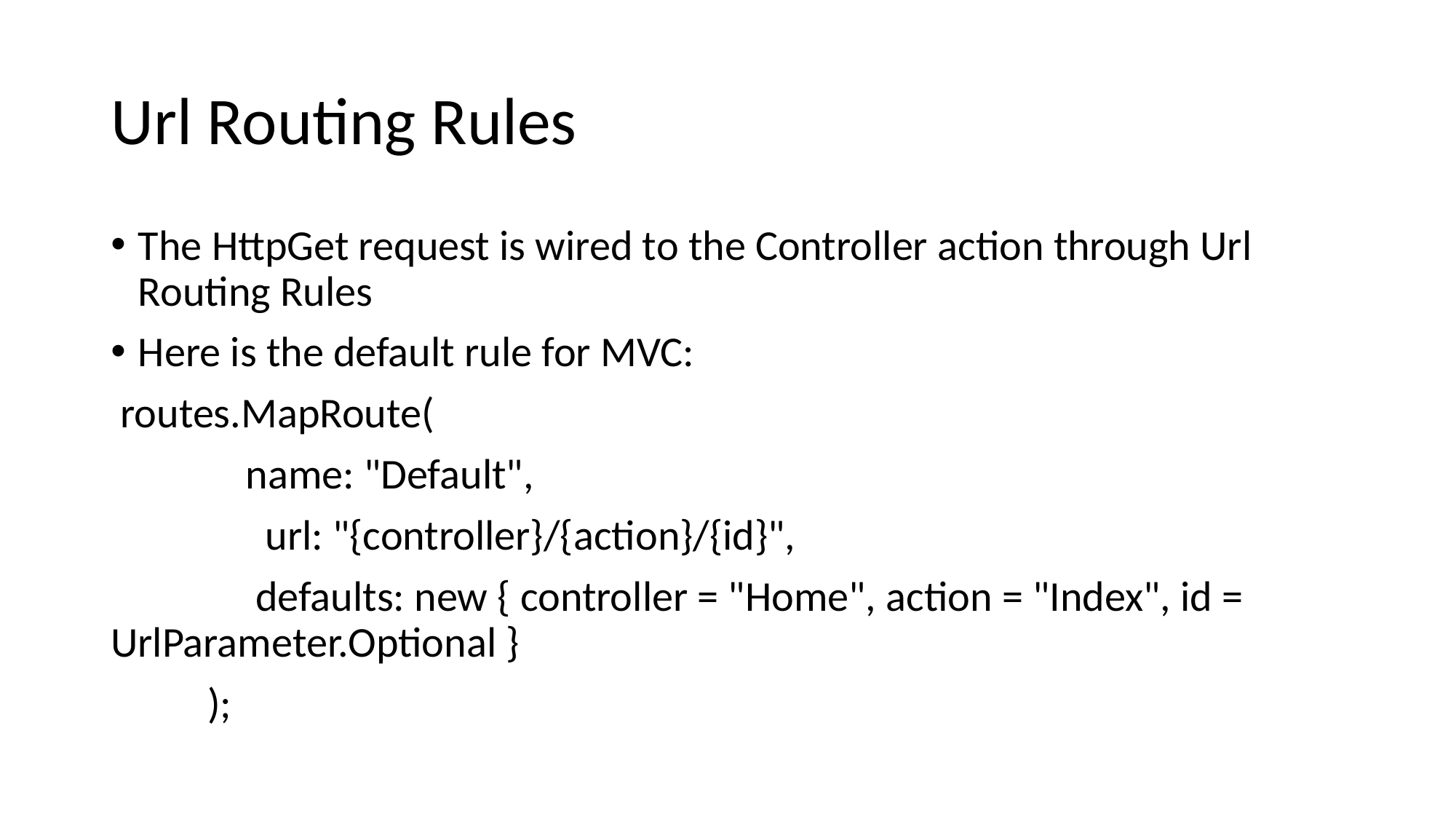

# Url Routing Rules
The HttpGet request is wired to the Controller action through Url Routing Rules
Here is the default rule for MVC:
 routes.MapRoute(
              name: "Default",
                url: "{controller}/{action}/{id}",
               defaults: new { controller = "Home", action = "Index", id = UrlParameter.Optional }
          );